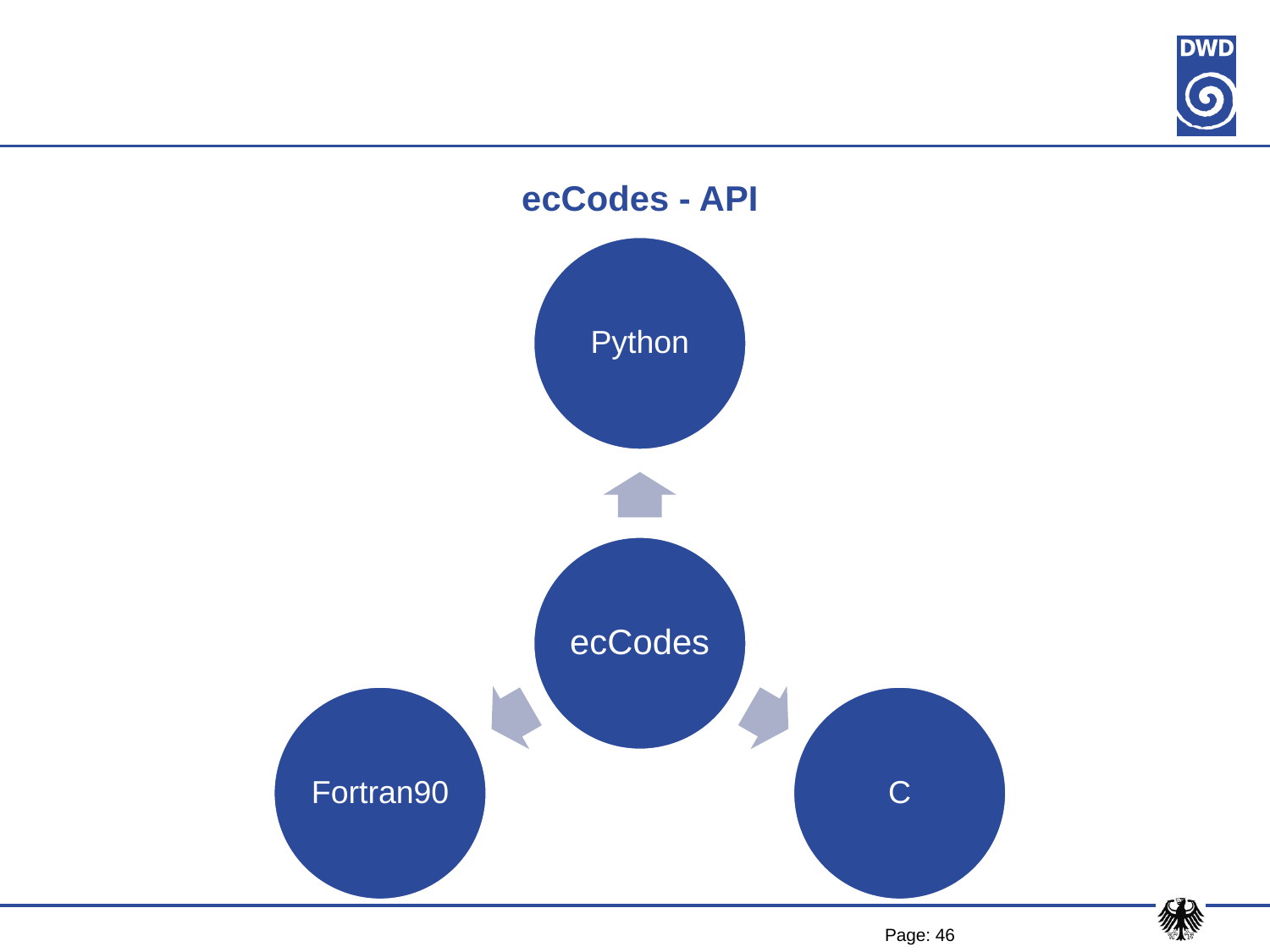

# ecCodes - API

Python

ecCodes

Fortran90
C